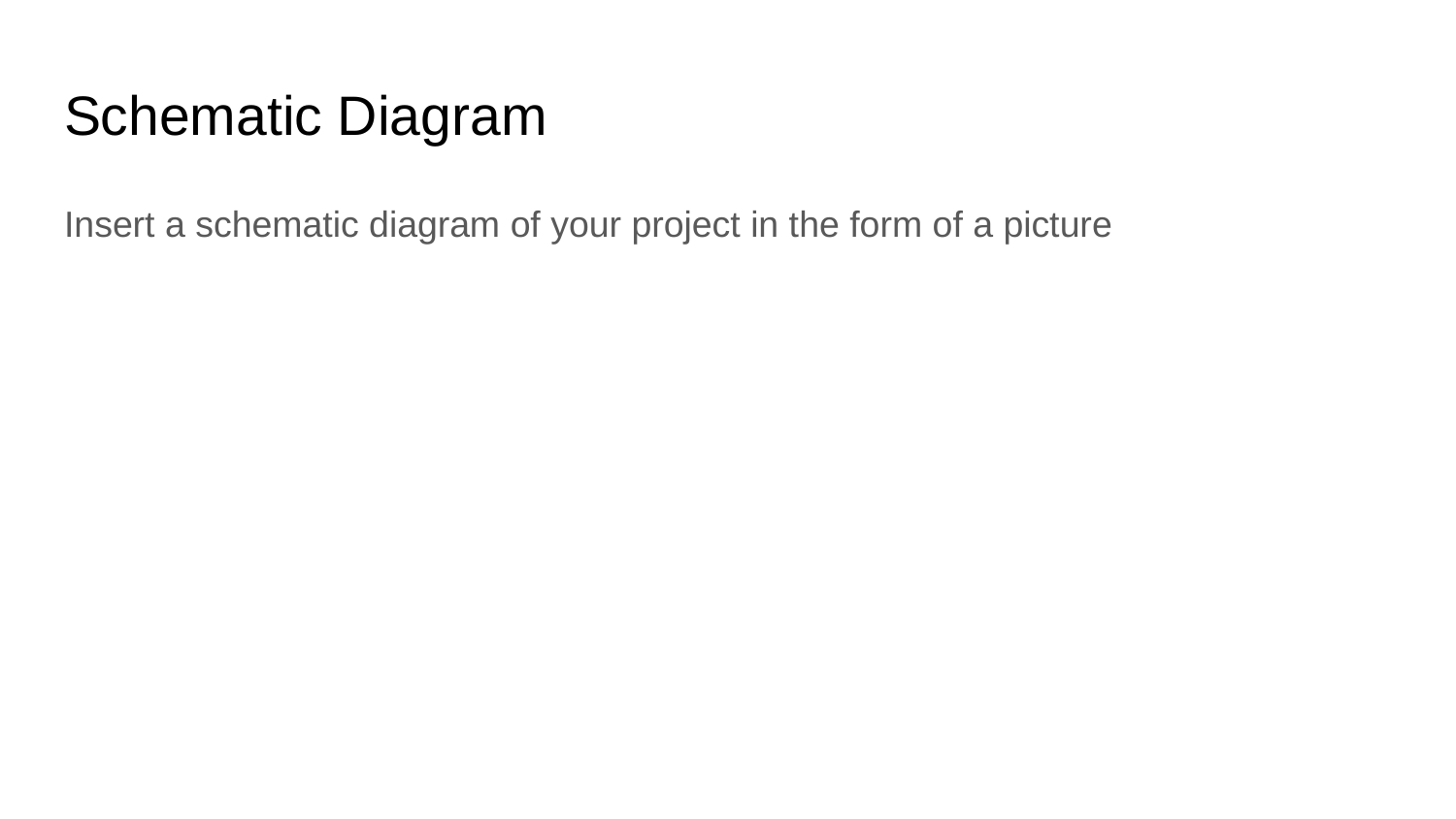

# Schematic Diagram
Insert a schematic diagram of your project in the form of a picture